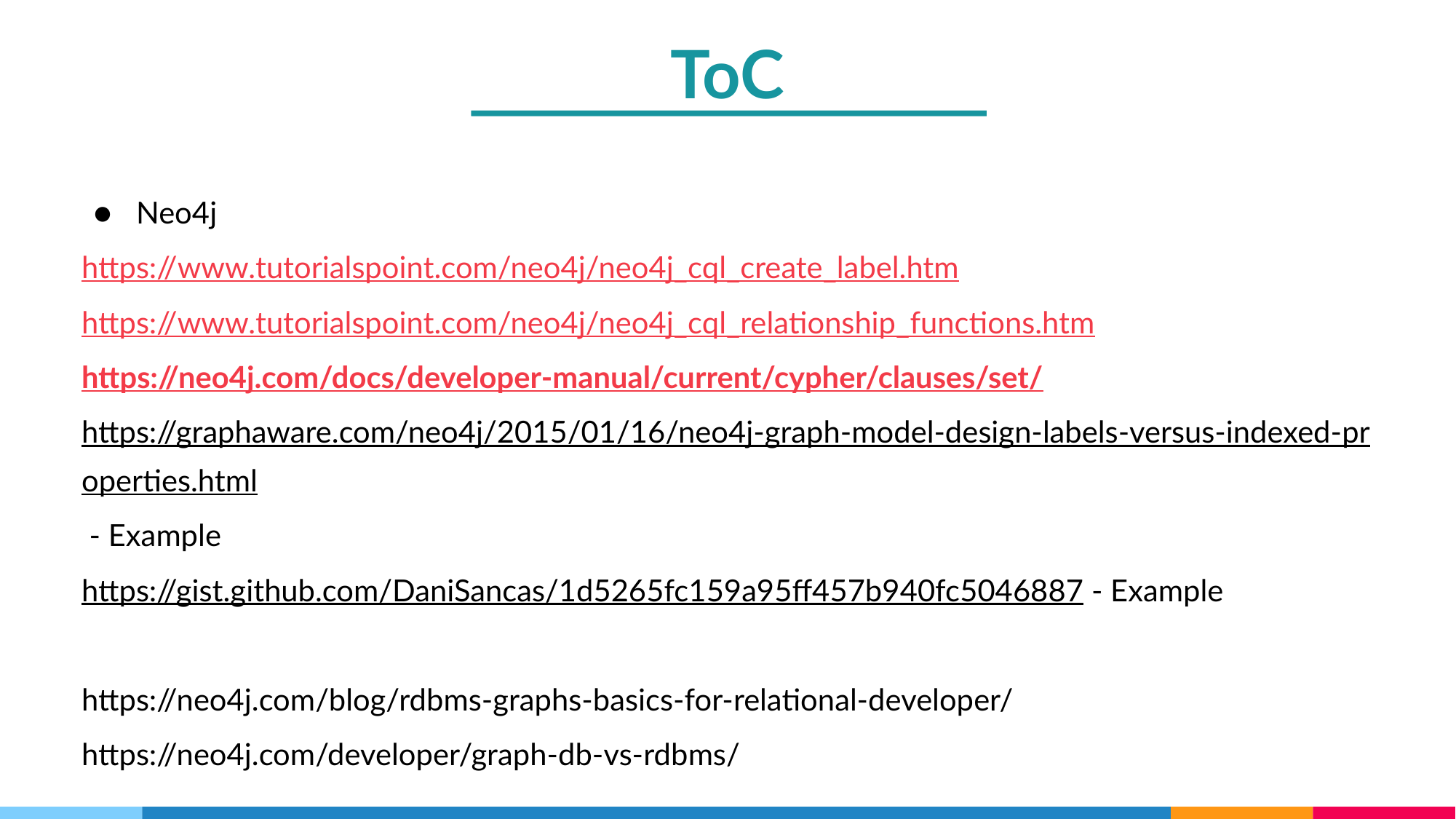

ToC

Neo4j
https://www.tutorialspoint.com/neo4j/neo4j_cql_create_label.htm
https://www.tutorialspoint.com/neo4j/neo4j_cql_relationship_functions.htm
https://neo4j.com/docs/developer-manual/current/cypher/clauses/set/
https://graphaware.com/neo4j/2015/01/16/neo4j-graph-model-design-labels-versus-indexed-properties.html - Example
https://gist.github.com/DaniSancas/1d5265fc159a95ff457b940fc5046887 - Example

https://neo4j.com/blog/rdbms-graphs-basics-for-relational-developer/
https://neo4j.com/developer/graph-db-vs-rdbms/